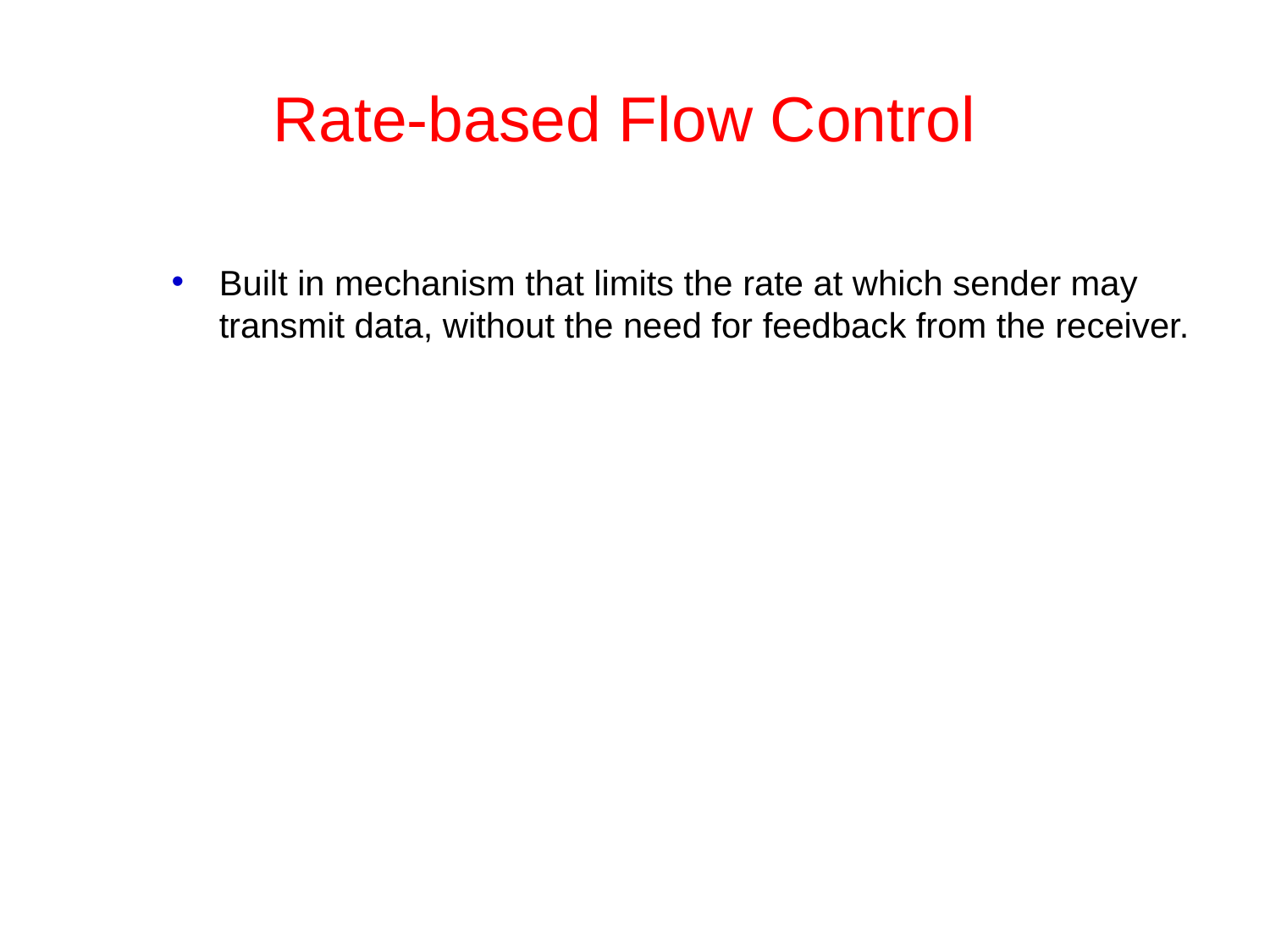

# Rate-based Flow Control
Built in mechanism that limits the rate at which sender may transmit data, without the need for feedback from the receiver.